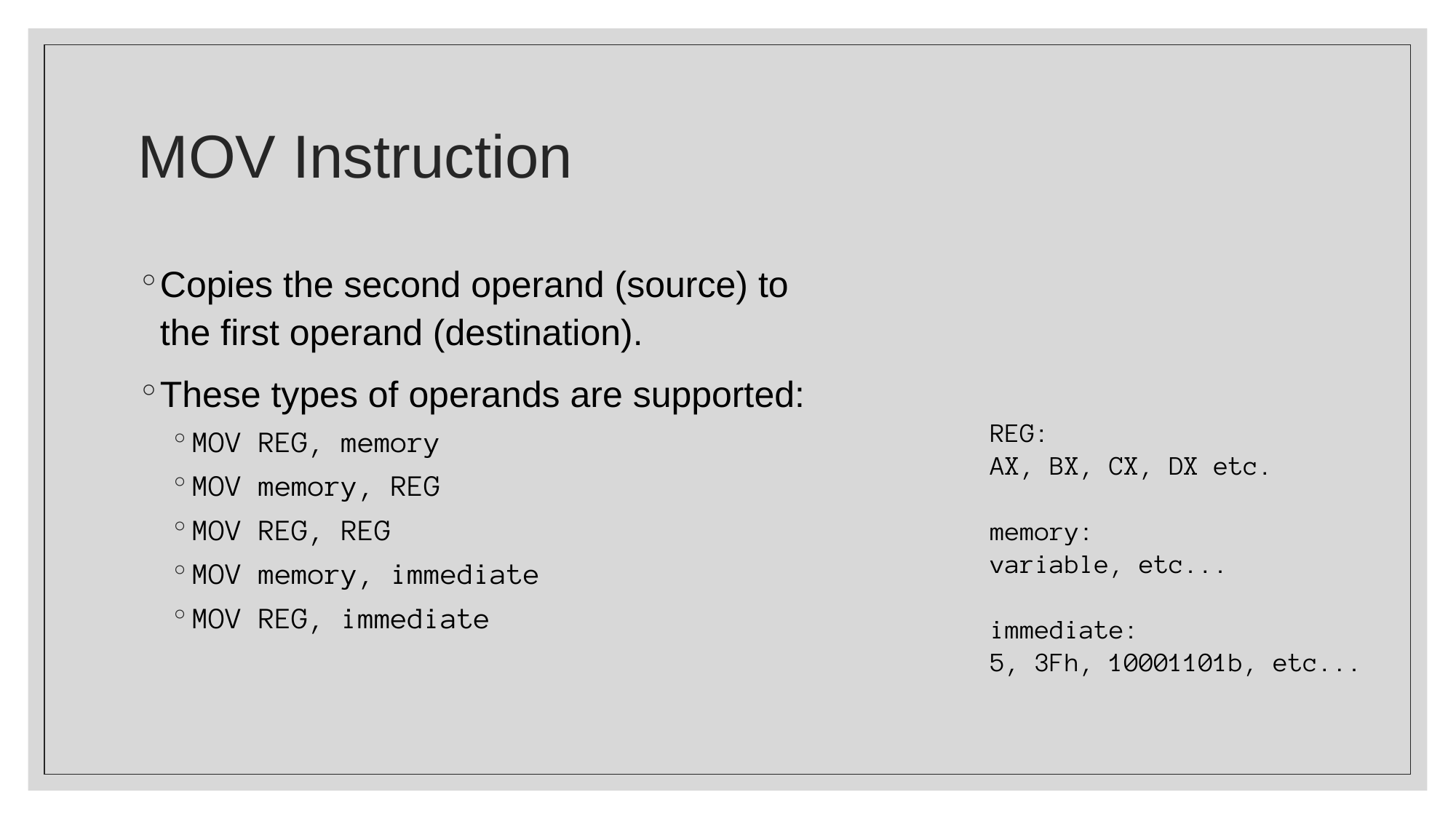

# MOV Instruction
Copies the second operand (source) to the first operand (destination).
These types of operands are supported:
MOV REG, memory
MOV memory, REG
MOV REG, REG
MOV memory, immediate
MOV REG, immediate
REG:
AX, BX, CX, DX etc.

memory:
variable, etc...

immediate:
5, 3Fh, 10001101b, etc...